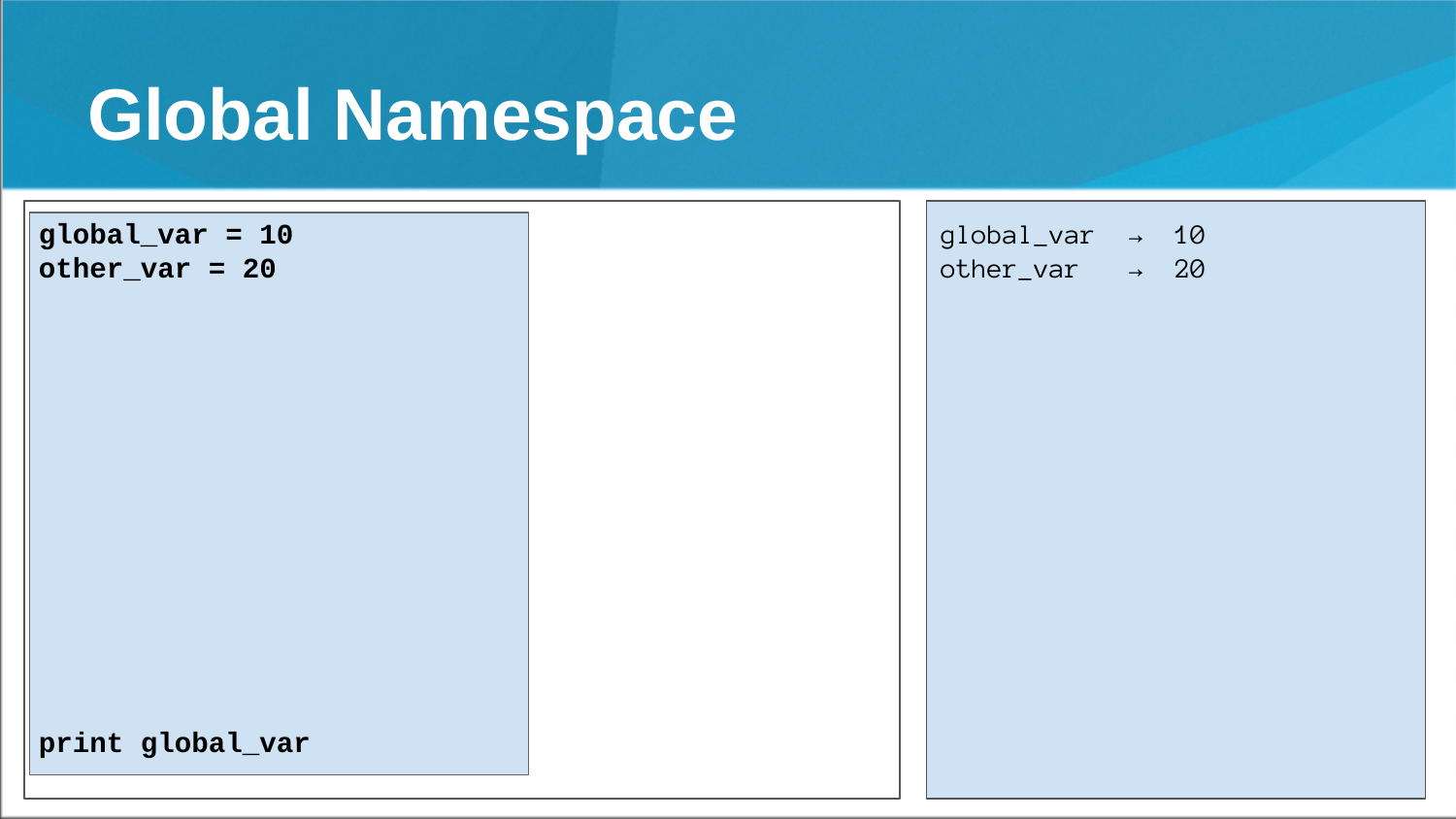

Global Namespace
global_var = 10
other_var = 20

print global_var

global_var  →  10
other_var   →  20